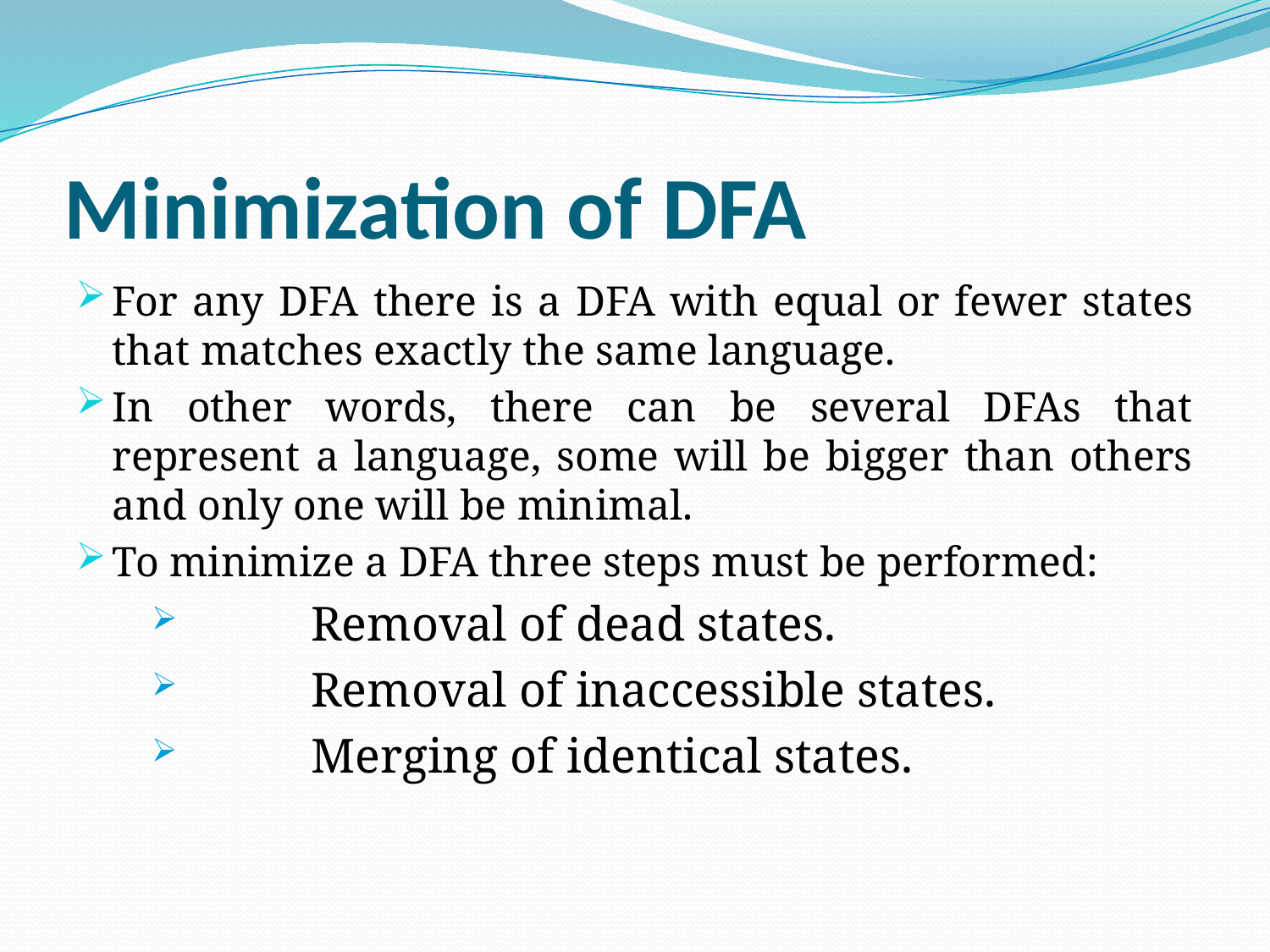

# Minimization of DFA
For any DFA there is a DFA with equal or fewer states that matches exactly the same language.
In other words, there can be several DFAs that represent a language, some will be bigger than others and only one will be minimal.
To minimize a DFA three steps must be performed:
	Removal of dead states.
	Removal of inaccessible states.
	Merging of identical states.